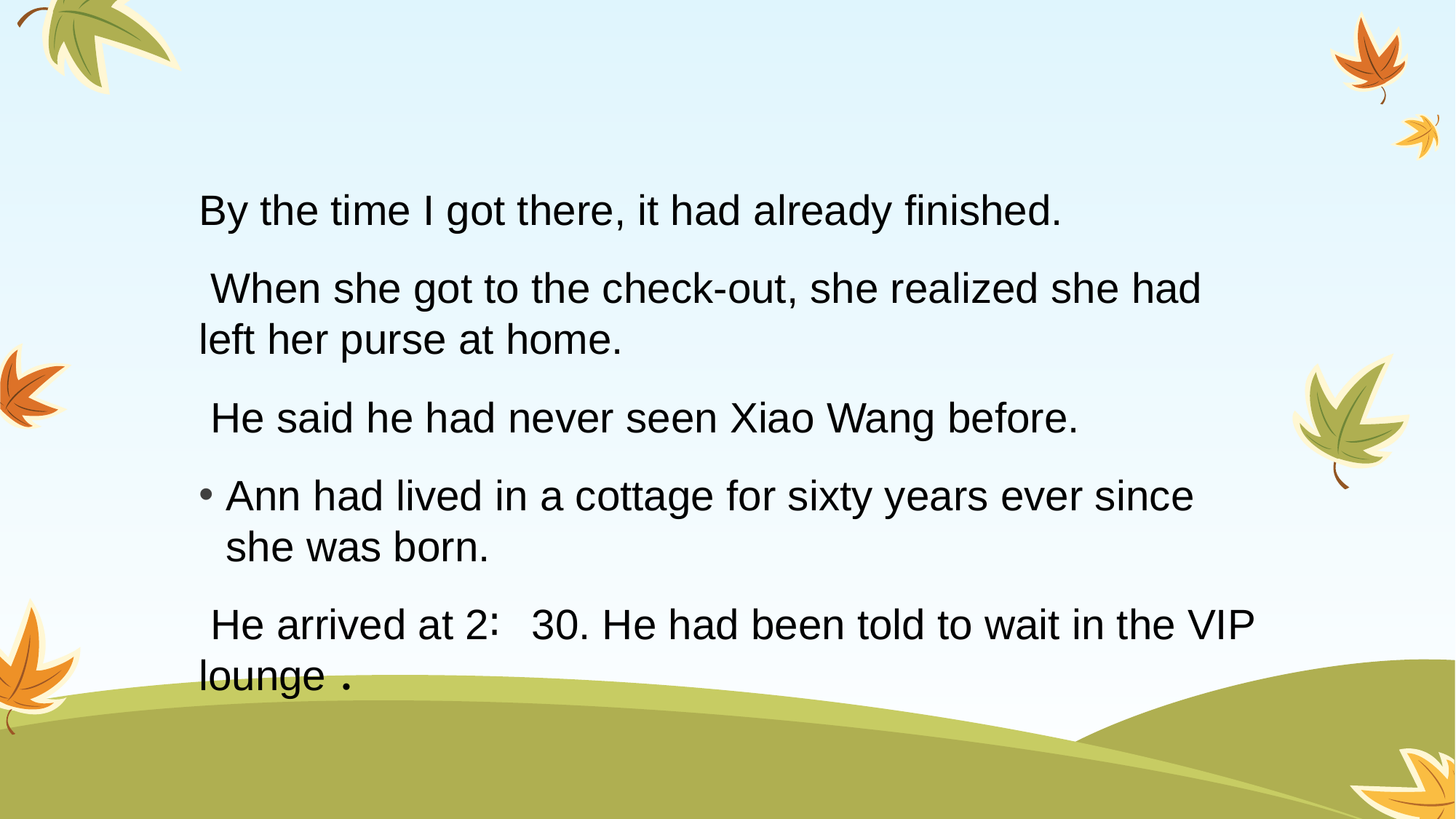

#
By the time I got there, it had already finished.
 When she got to the check-out, she realized she had left her purse at home.
 He said he had never seen Xiao Wang before.
Ann had lived in a cottage for sixty years ever since she was born.
 He arrived at 2∶30. He had been told to wait in the VIP lounge．